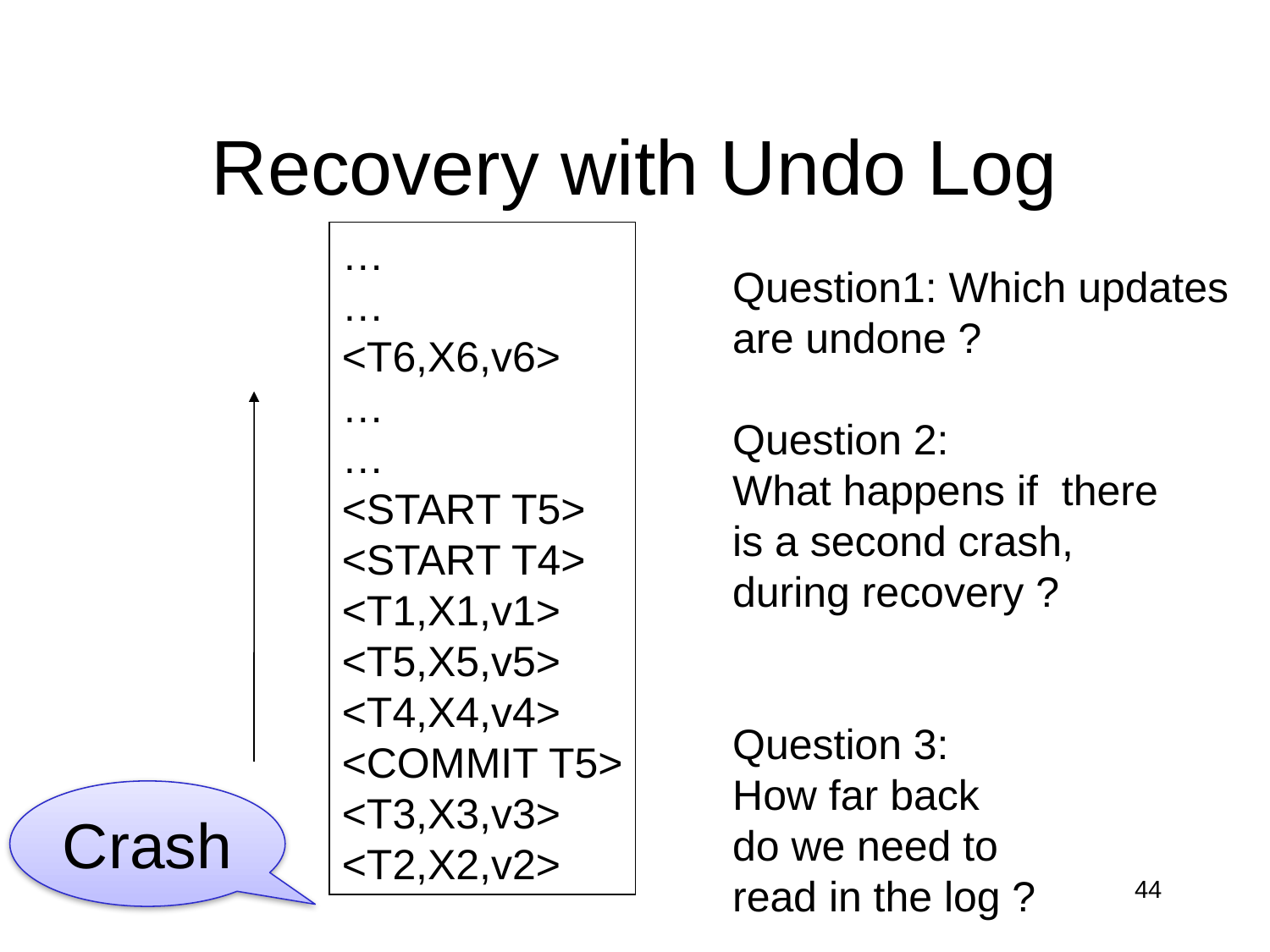

# Recovery with Undo Log
…
…
<T6,X6,v6>
…
…
<START T5>
<START T4>
<T1,X1,v1>
<T5,X5,v5>
<T4,X4,v4>
<COMMIT T5>
<T3,X3,v3>
<T2,X2,v2>
Question1: Which updates
are undone ?

Question 2:
What happens if  there
is a second crash,
during recovery ?

Question 3:
How far back
do we need to
read in the log ?

Crash
44